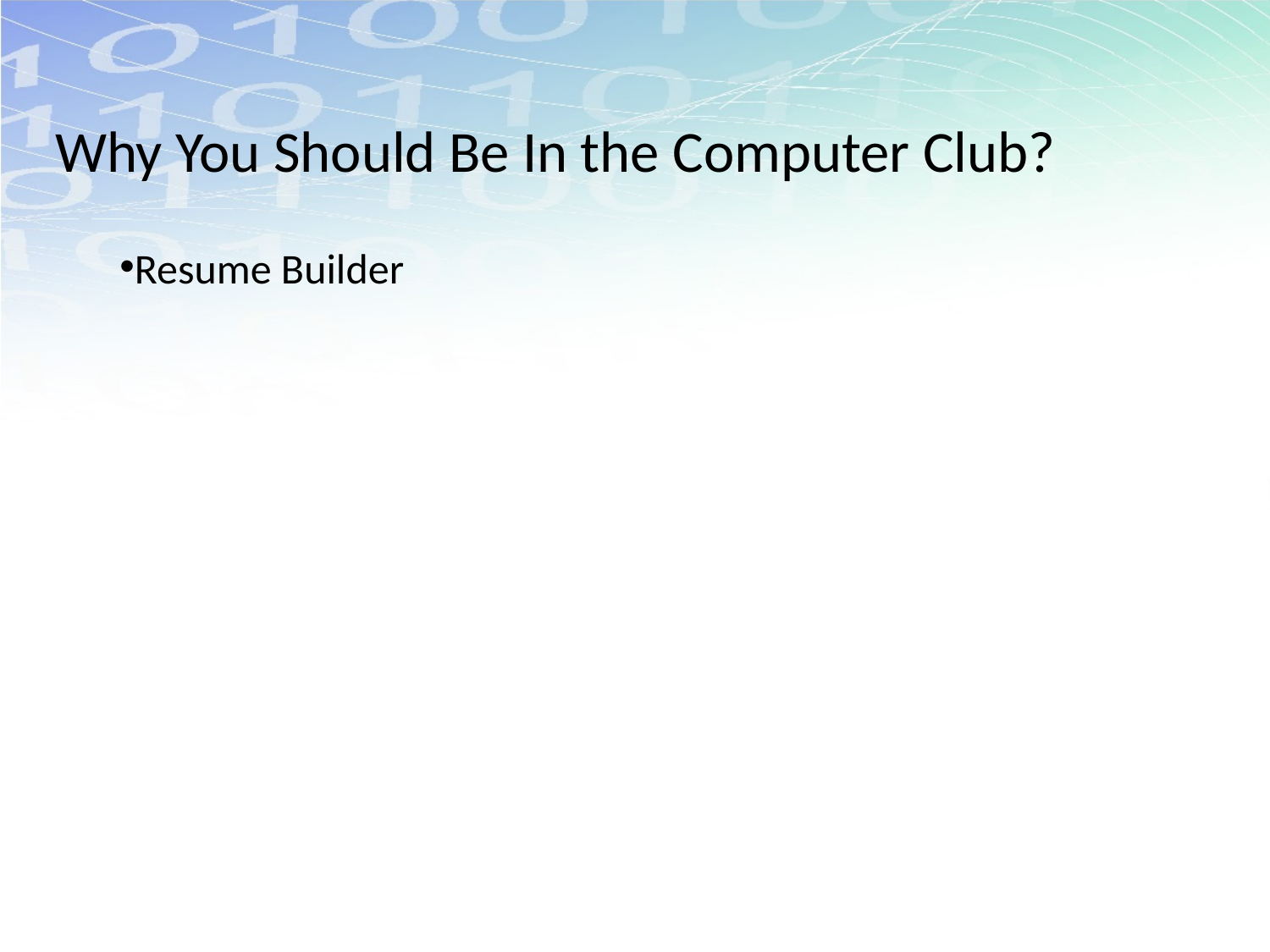

# Why You Should Be In the Computer Club?
Resume Builder